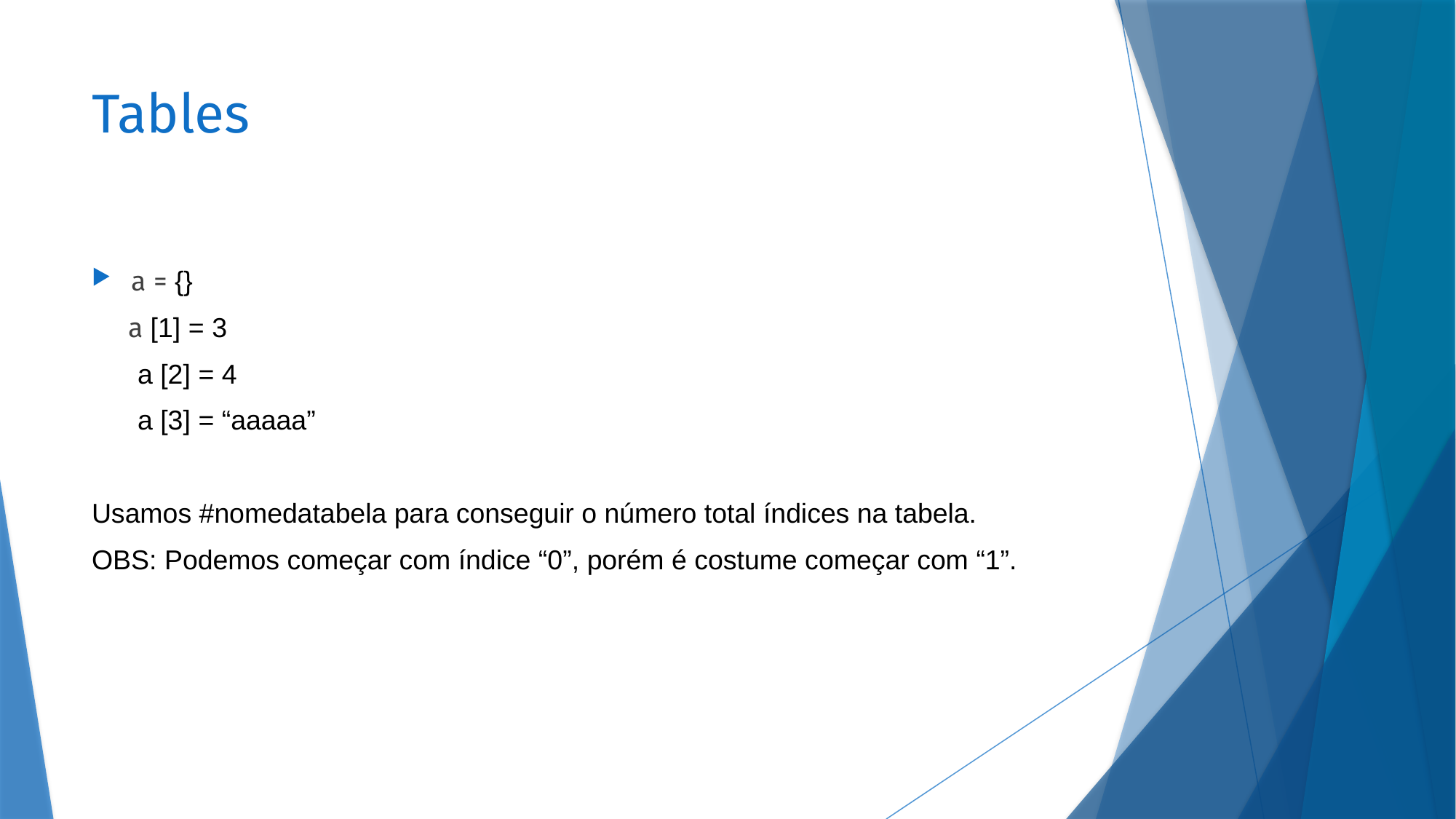

# Tables
a = {}
     a [1] = 3
      a [2] = 4
      a [3] = “aaaaa”

Usamos #nomedatabela para conseguir o número total índices na tabela.
OBS: Podemos começar com índice “0”, porém é costume começar com “1”.